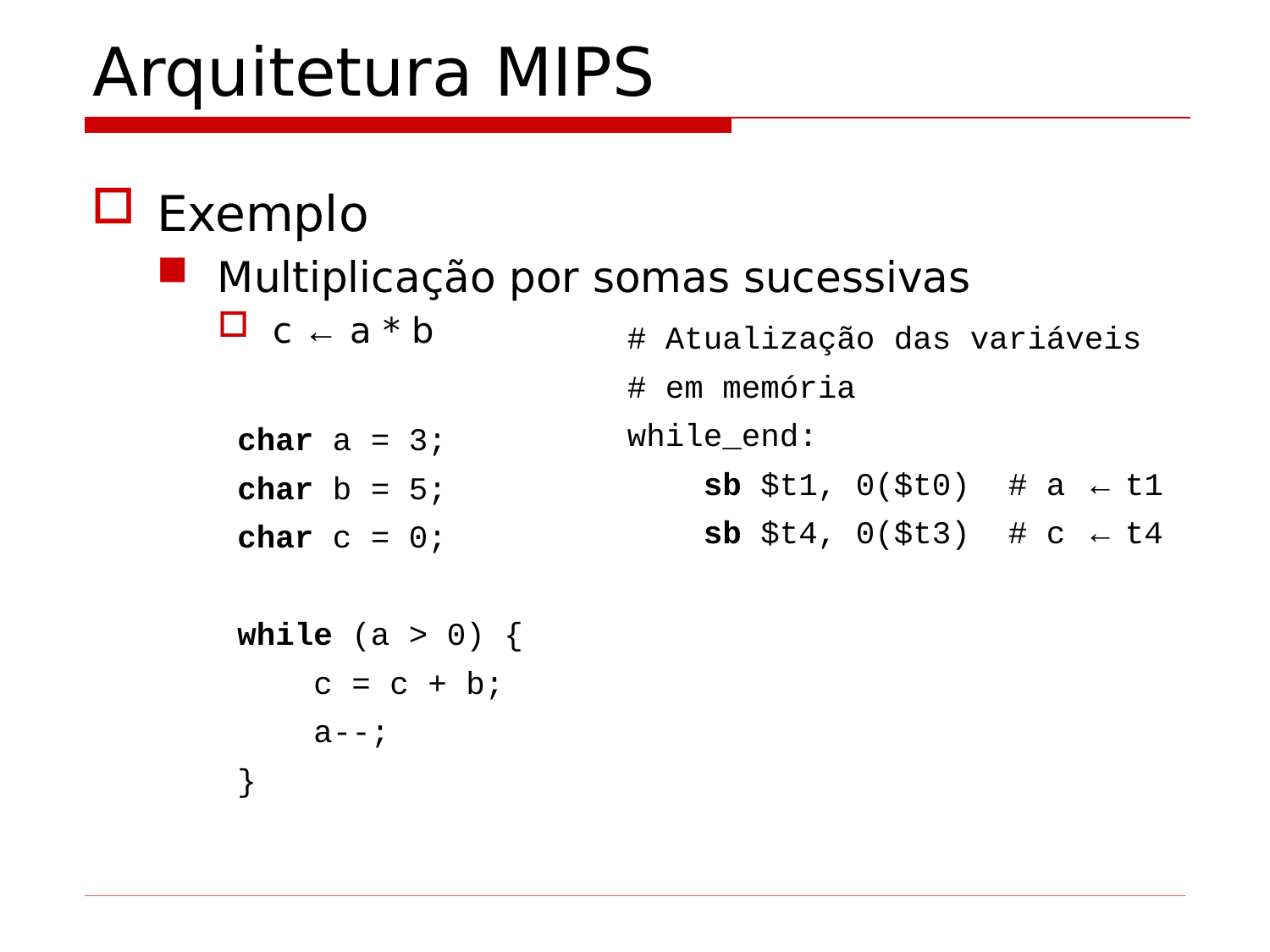

# Arquitetura MIPS
Exemplo
Multiplicação por somas sucessivas
c ← a * b
# Atualização das variáveis
# em memória
while_end:
    sb $t1, 0($t0)  # a ← t1
    sb $t4, 0($t3)	# c ← t4
char a = 3;
char b = 5;
char c = 0;

while (a > 0) {
    c = c + b;
    a--;
}